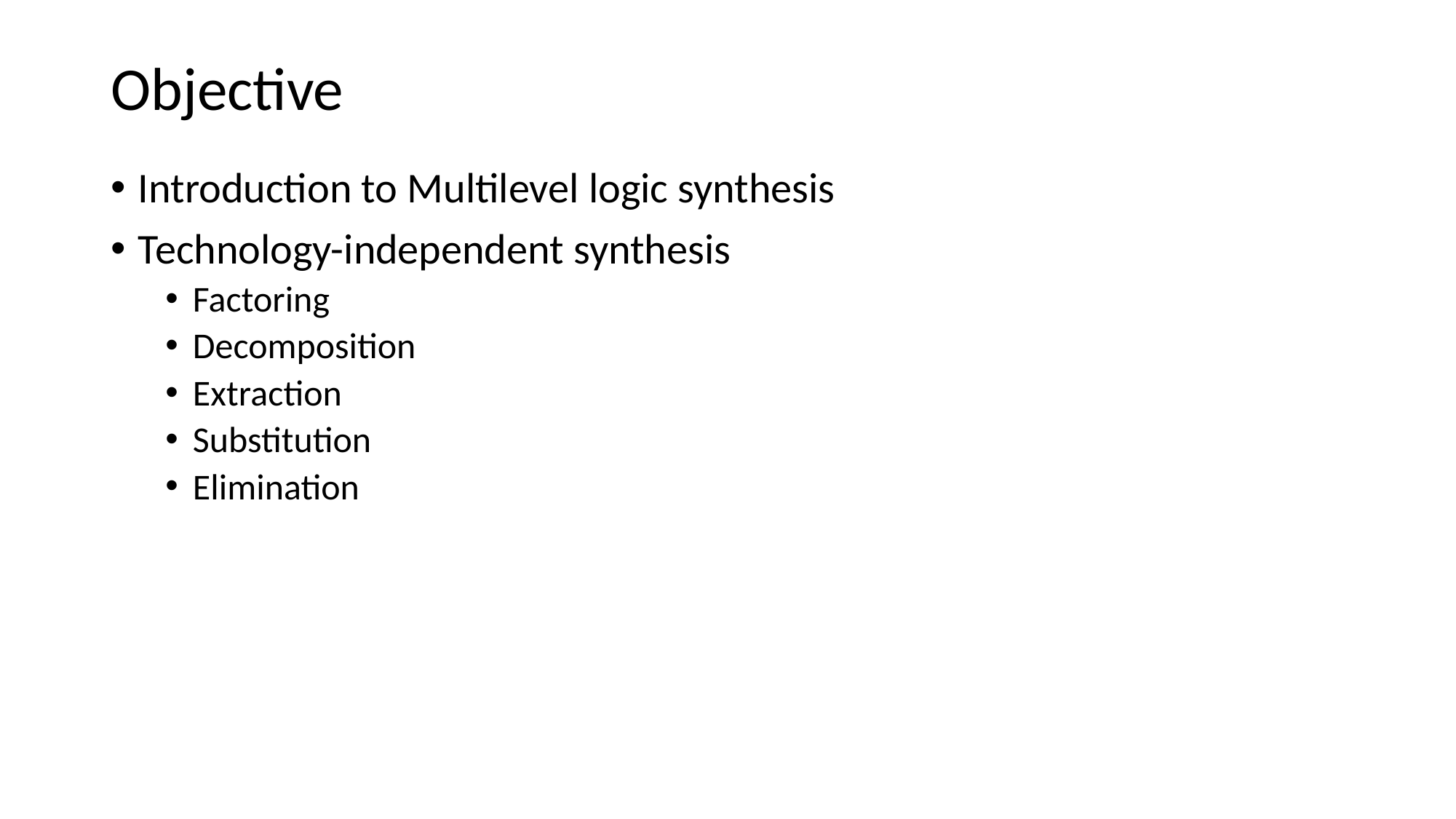

# Objective
Introduction to Multilevel logic synthesis
Technology-independent synthesis
Factoring
Decomposition
Extraction
Substitution
Elimination